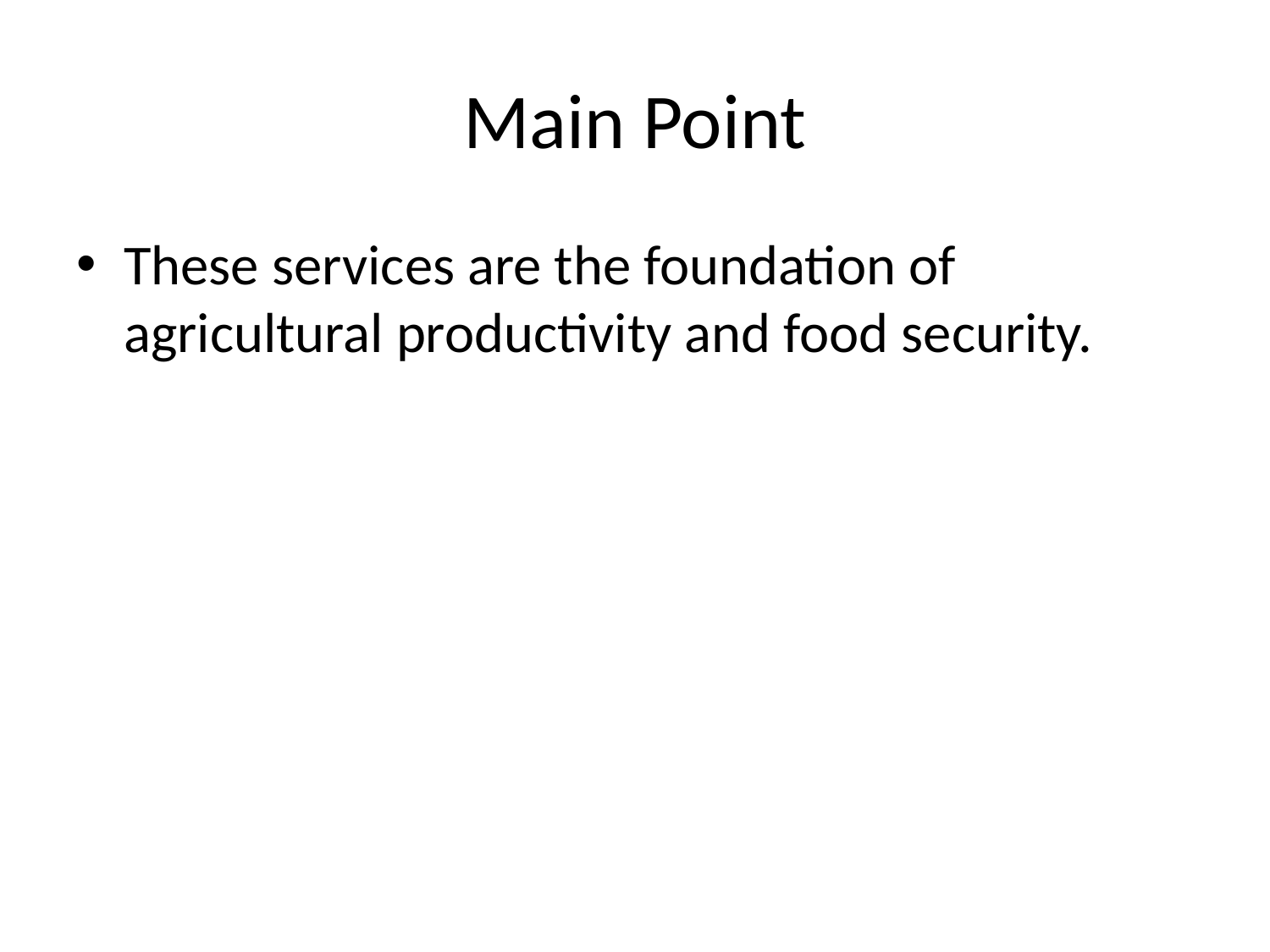

# Main Point
These services are the foundation of agricultural productivity and food security.